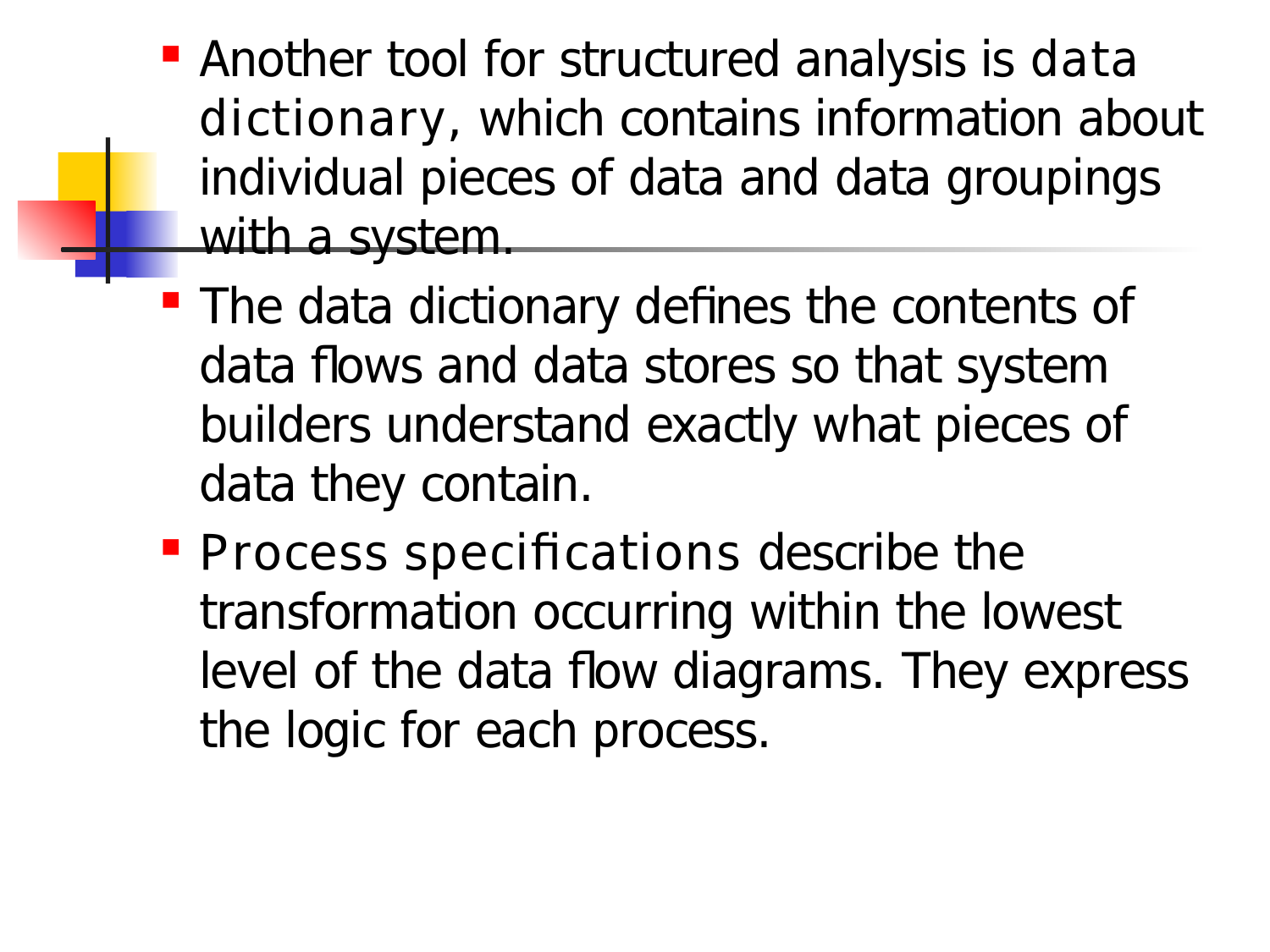

#
Another tool for structured analysis is data dictionary, which contains information about individual pieces of data and data groupings with a system.
The data dictionary defines the contents of data flows and data stores so that system builders understand exactly what pieces of data they contain.
Process specifications describe the transformation occurring within the lowest level of the data flow diagrams. They express the logic for each process.